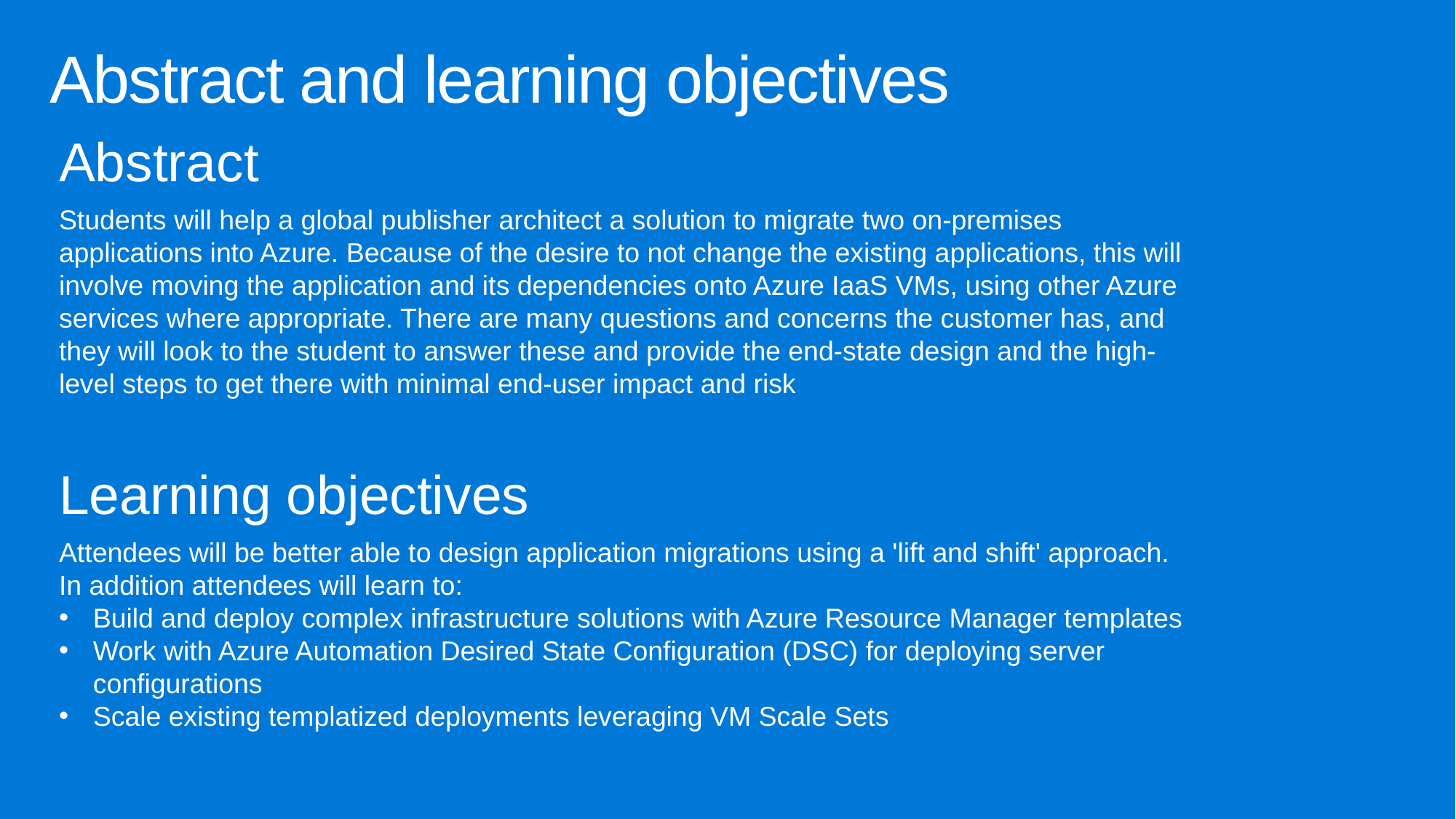

# Abstract and learning objectives
Abstract
Students will help a global publisher architect a solution to migrate two on-premises applications into Azure. Because of the desire to not change the existing applications, this will involve moving the application and its dependencies onto Azure IaaS VMs, using other Azure services where appropriate. There are many questions and concerns the customer has, and they will look to the student to answer these and provide the end-state design and the high-level steps to get there with minimal end-user impact and risk

Learning objectives
Attendees will be better able to design application migrations using a 'lift and shift' approach. In addition attendees will learn to:
Build and deploy complex infrastructure solutions with Azure Resource Manager templates
Work with Azure Automation Desired State Configuration (DSC) for deploying server configurations
Scale existing templatized deployments leveraging VM Scale Sets